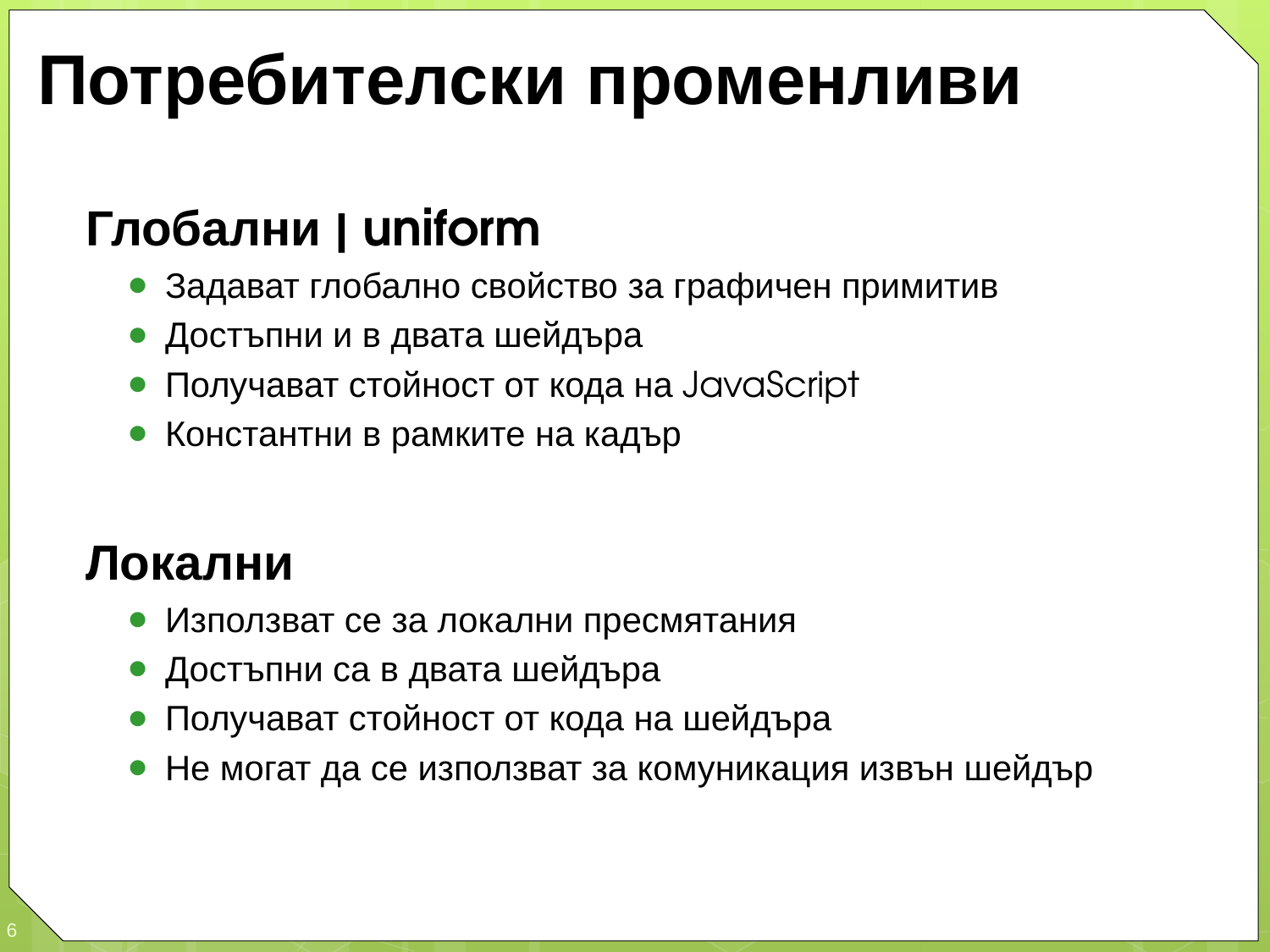

# Потребителски променливи
Глобални | uniform
Задават глобално свойство за графичен примитив
Достъпни и в двата шейдъра
Получават стойност от кода на JavaScript
Константни в рамките на кадър

Локални
Използват се за локални пресмятания
Достъпни са в двата шейдъра
Получават стойност от кода на шейдъра
Не могат да се използват за комуникация извън шейдър